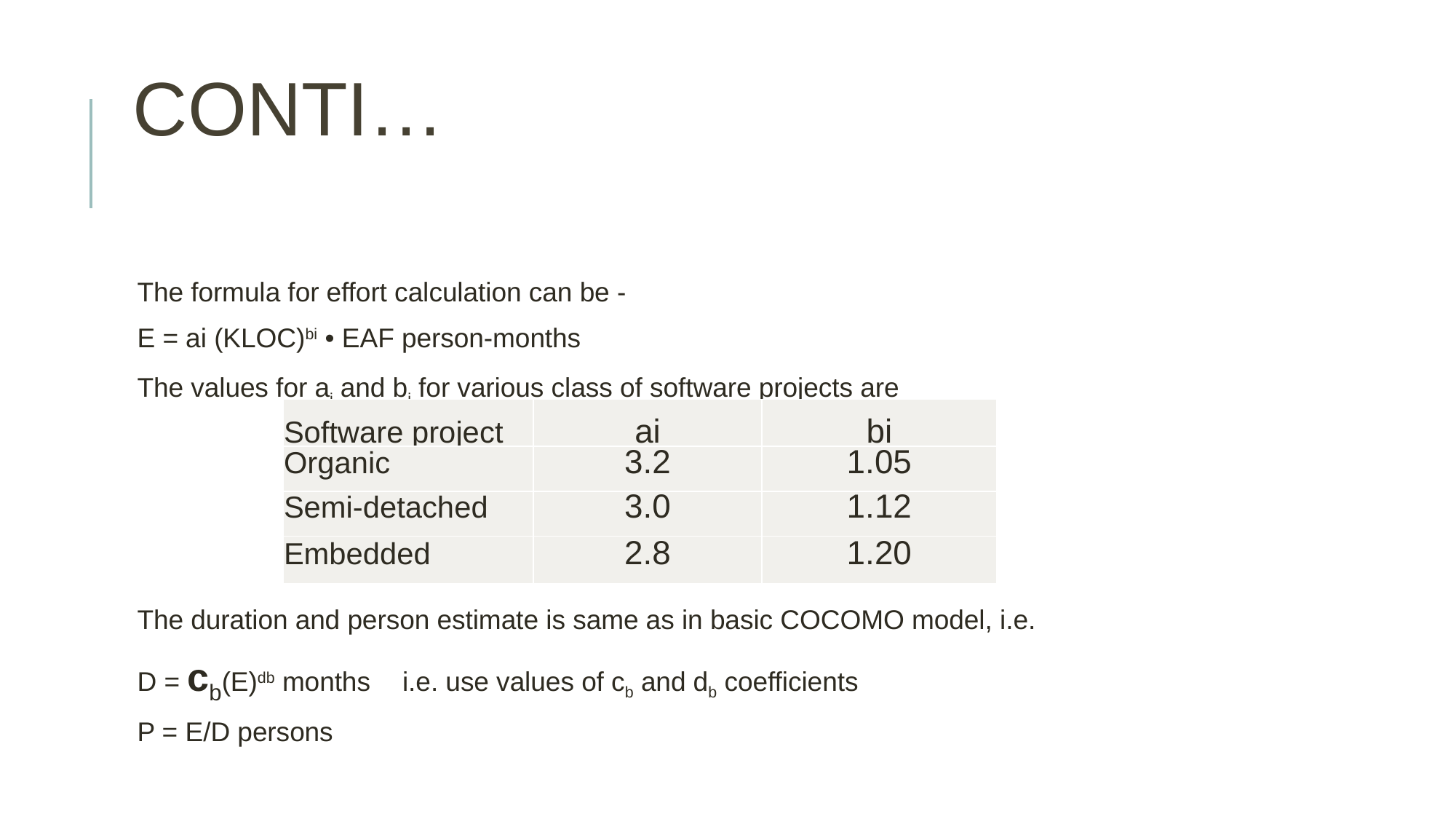

# CONTI…
The formula for effort calculation can be -
E = ai (KLOC)bi • EAF person-months
The values for ai and bi for various class of software projects are

The duration and person estimate is same as in basic COCOMO model, i.e.
D = cb(E)db months	i.e. use values of cb and db coefficients
P = E/D persons

| Software project | ai | bi |
| --- | --- | --- |
| Organic | 3.2 | 1.05 |
| Semi-detached | 3.0 | 1.12 |
| Embedded | 2.8 | 1.20 |